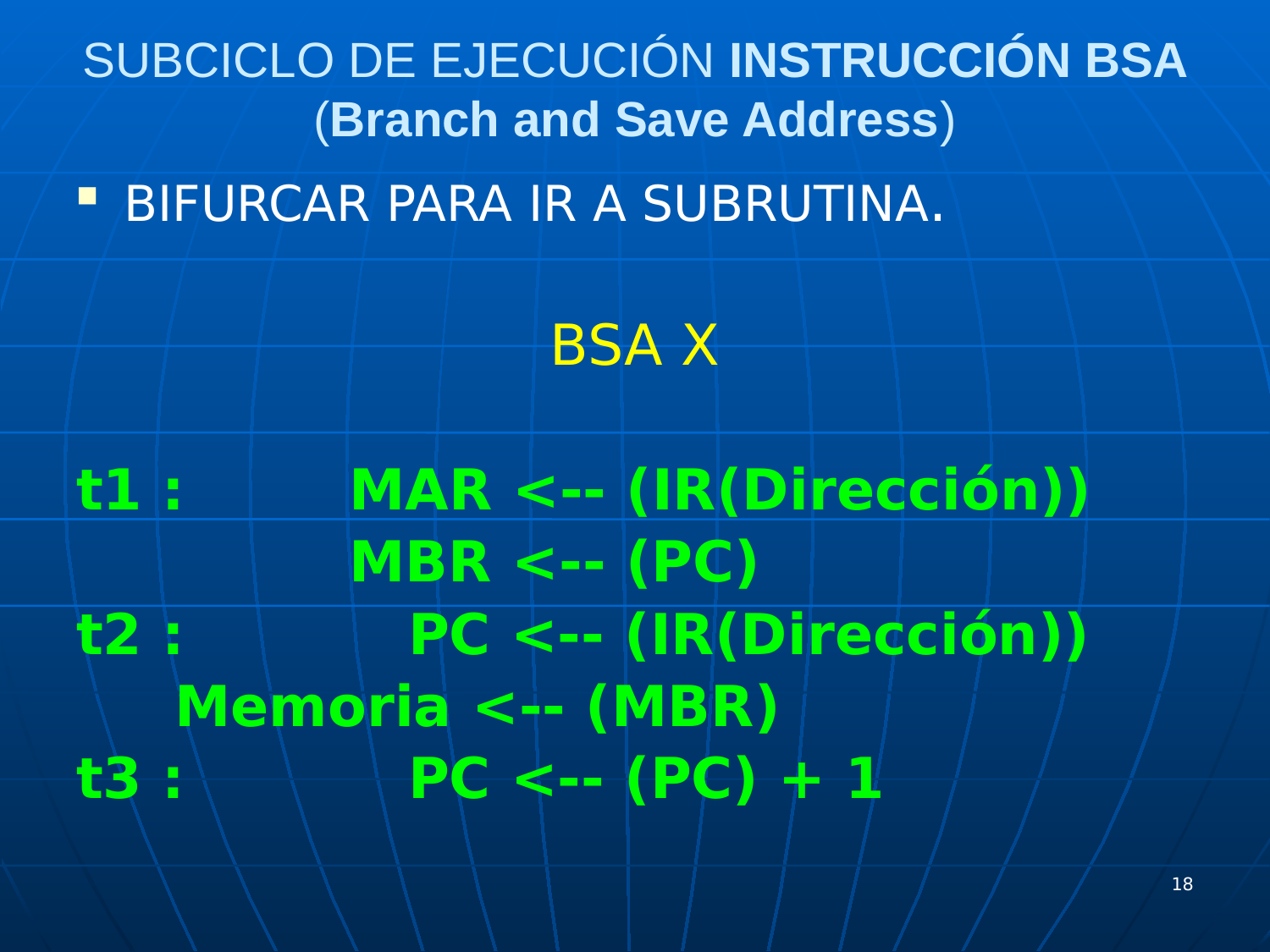

# SUBCICLO DE EJECUCIÓN INSTRUCCIÓN BSA (Branch and Save Address)
BIFURCAR PARA IR A SUBRUTINA.

BSA X

t1 :	     MAR <-- (IR(Dirección))
   	     MBR <-- (PC)
t2 :	        PC <-- (IR(Dirección))
     Memoria <-- (MBR)
t3 :	        PC <-- (PC) + 1
18